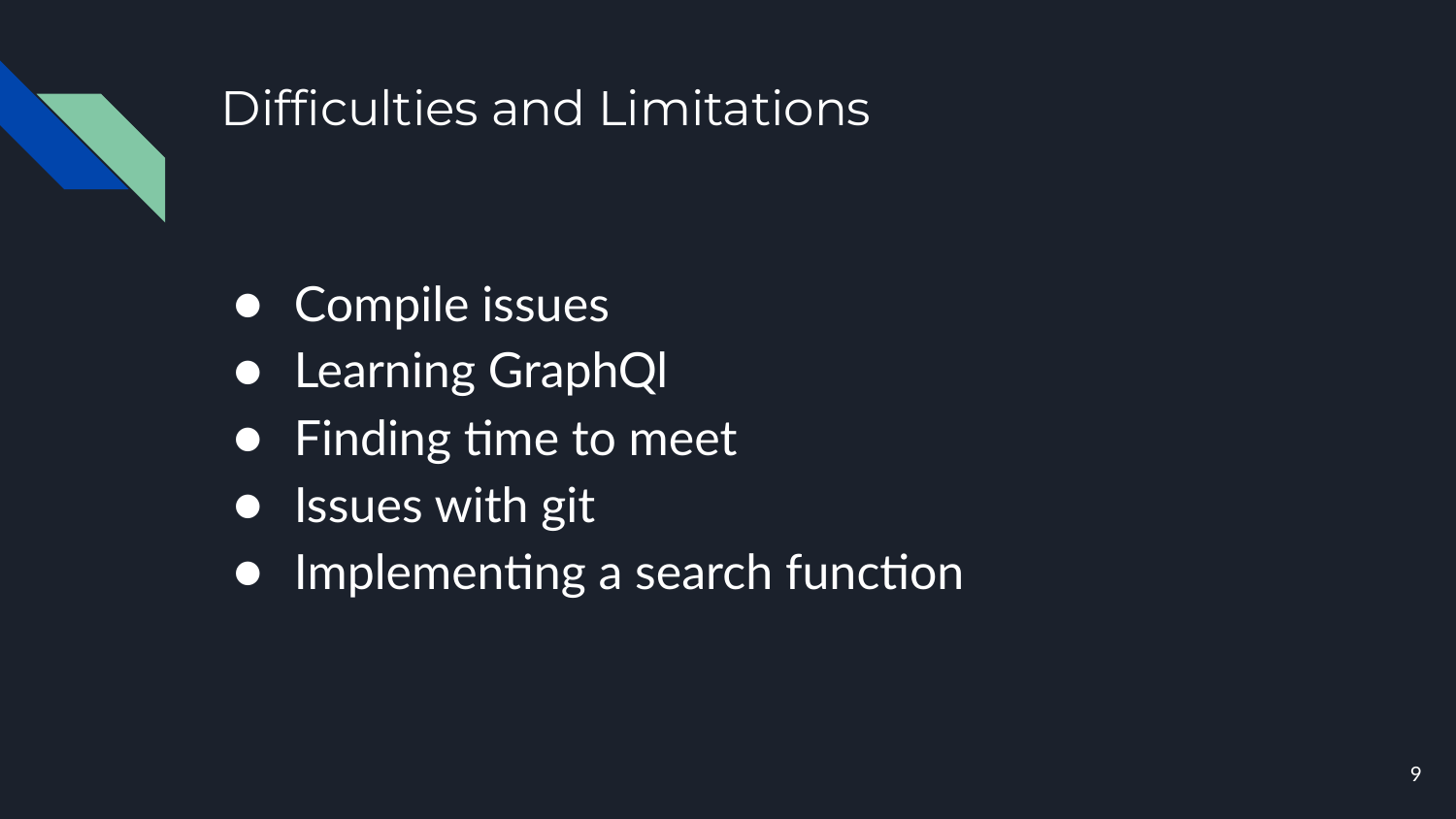

# Difficulties and Limitations
Compile issues
Learning GraphQl
Finding time to meet
Issues with git
Implementing a search function
9